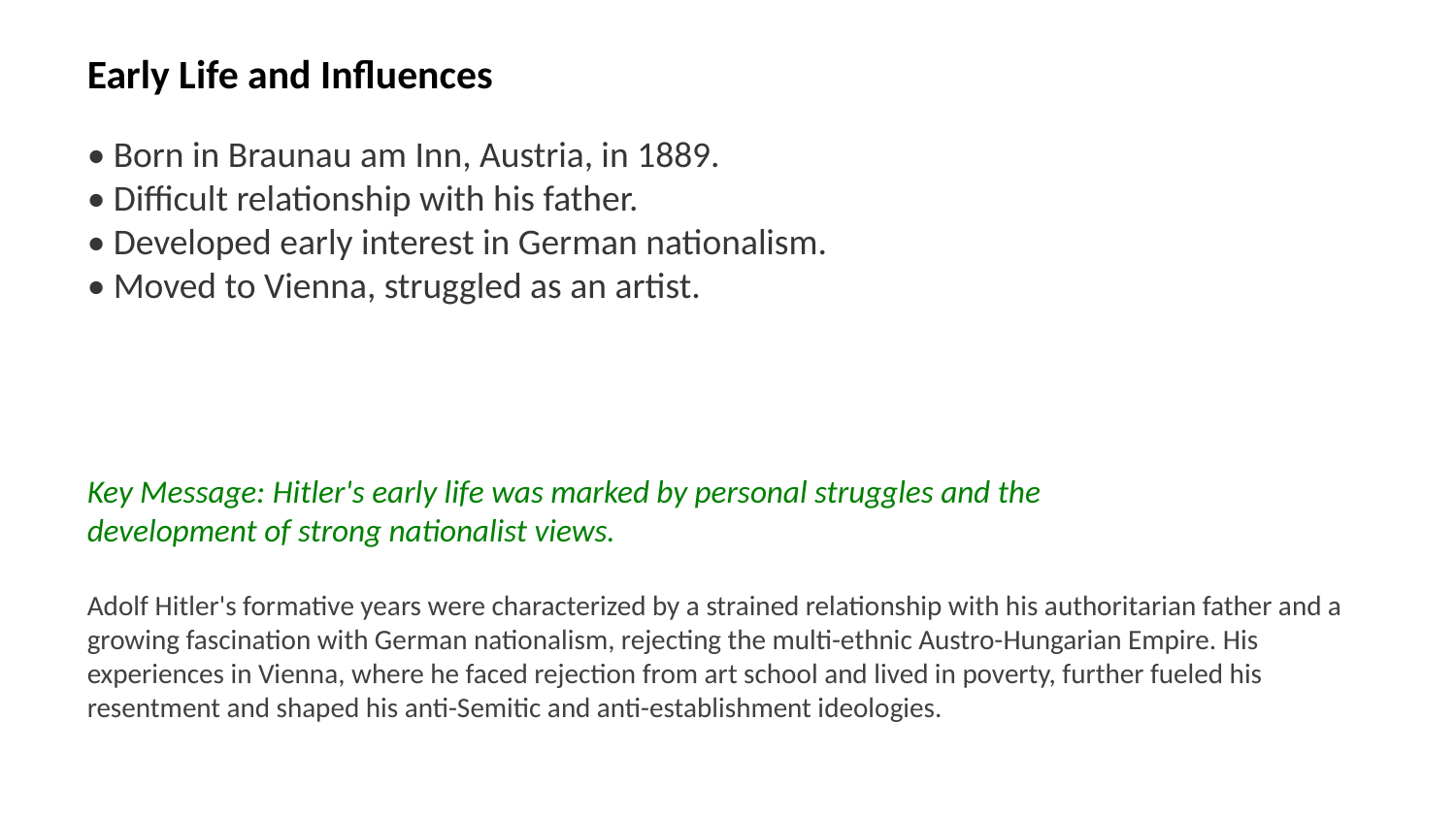

Early Life and Influences
• Born in Braunau am Inn, Austria, in 1889.
• Difficult relationship with his father.
• Developed early interest in German nationalism.
• Moved to Vienna, struggled as an artist.
Key Message: Hitler's early life was marked by personal struggles and the development of strong nationalist views.
Adolf Hitler's formative years were characterized by a strained relationship with his authoritarian father and a growing fascination with German nationalism, rejecting the multi-ethnic Austro-Hungarian Empire. His experiences in Vienna, where he faced rejection from art school and lived in poverty, further fueled his resentment and shaped his anti-Semitic and anti-establishment ideologies.
Images: Braunau am Inn, young Hitler, Vienna 1900s, Hitler's artwork